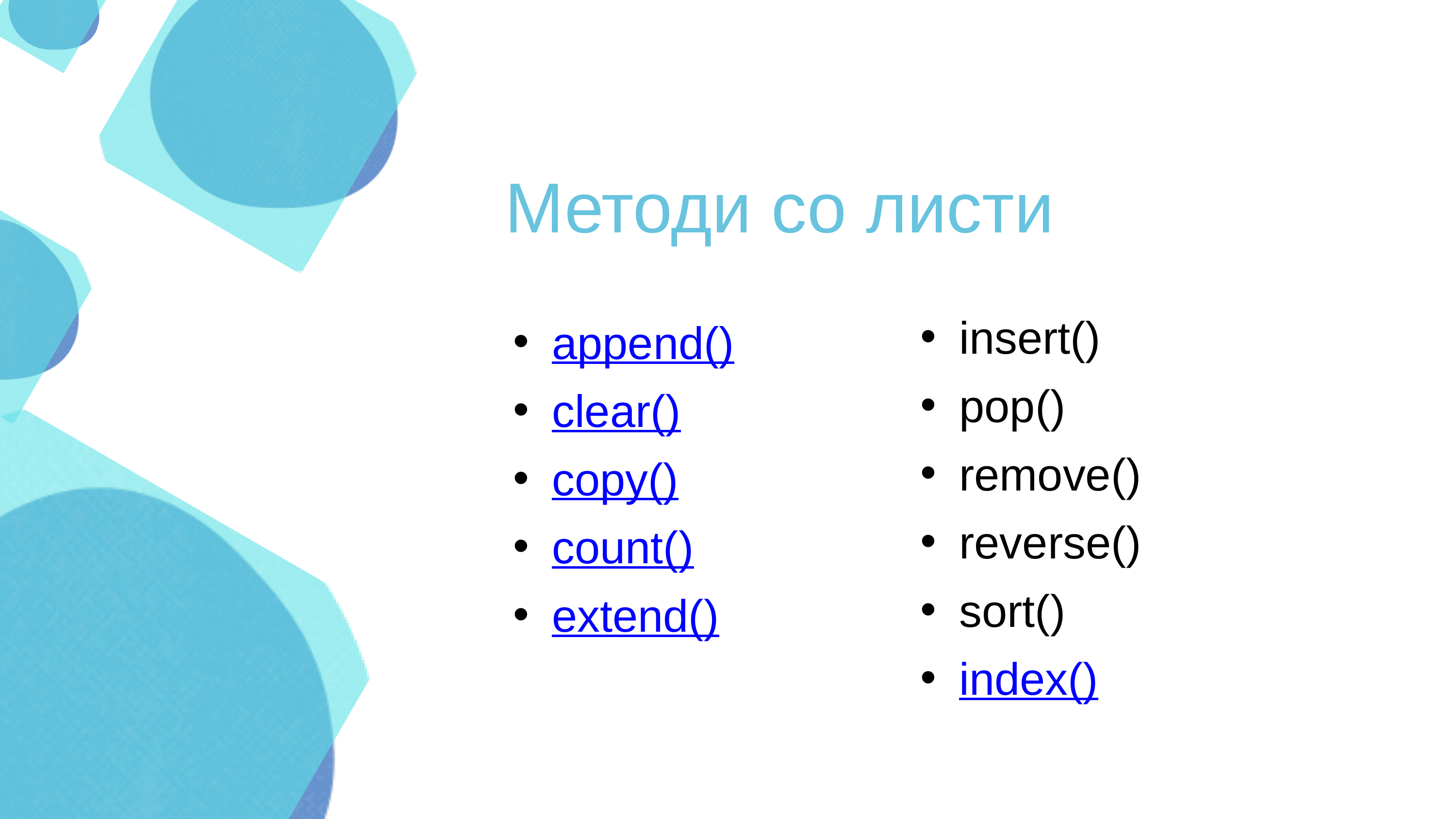

Методи со листи

insert()
pop()
remove()
reverse()
sort()
index()
append()
clear()
copy()
count()
extend()